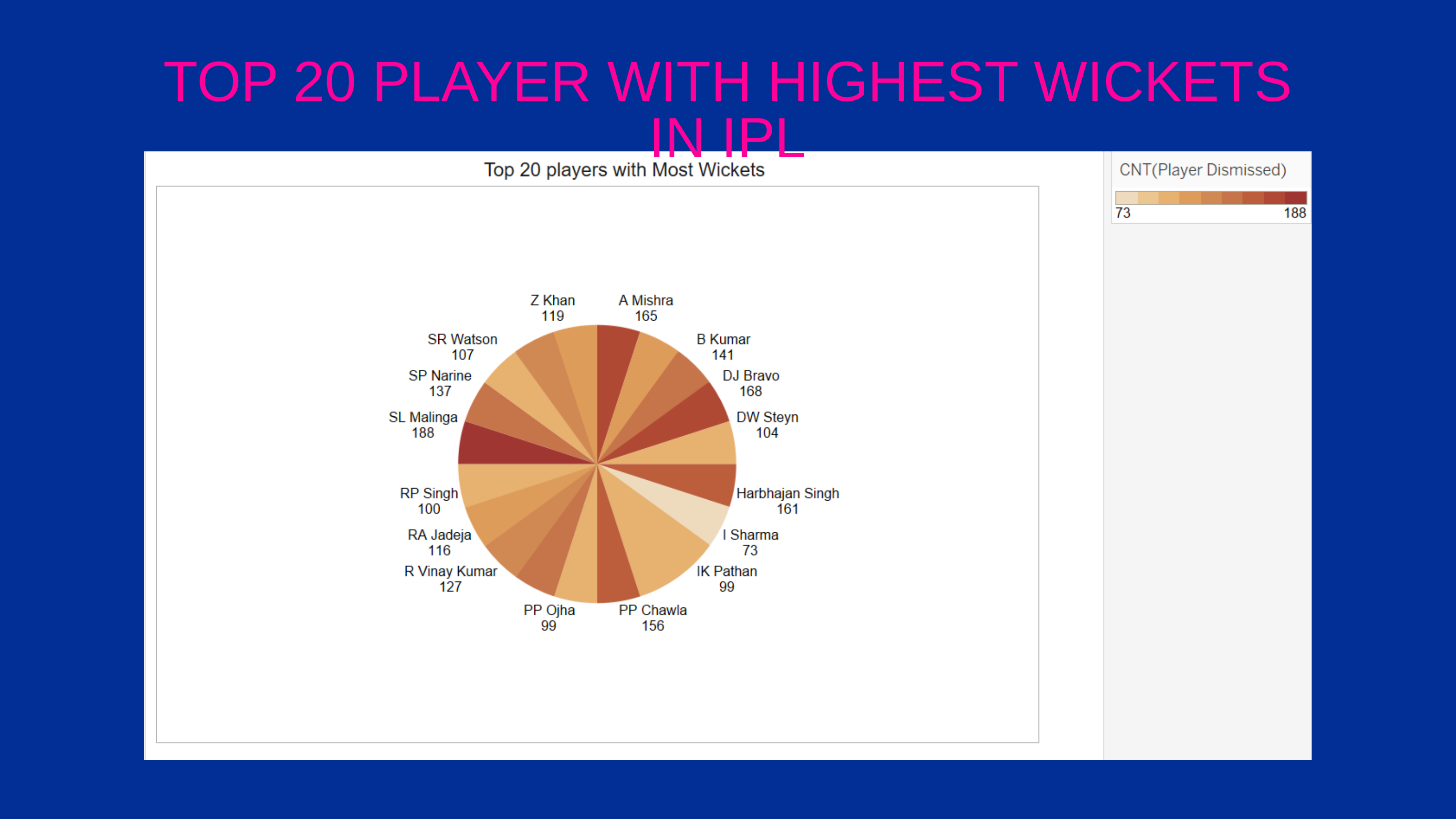

TOP 20 PLAYER WITH HIGHEST WICKETS IN IPL